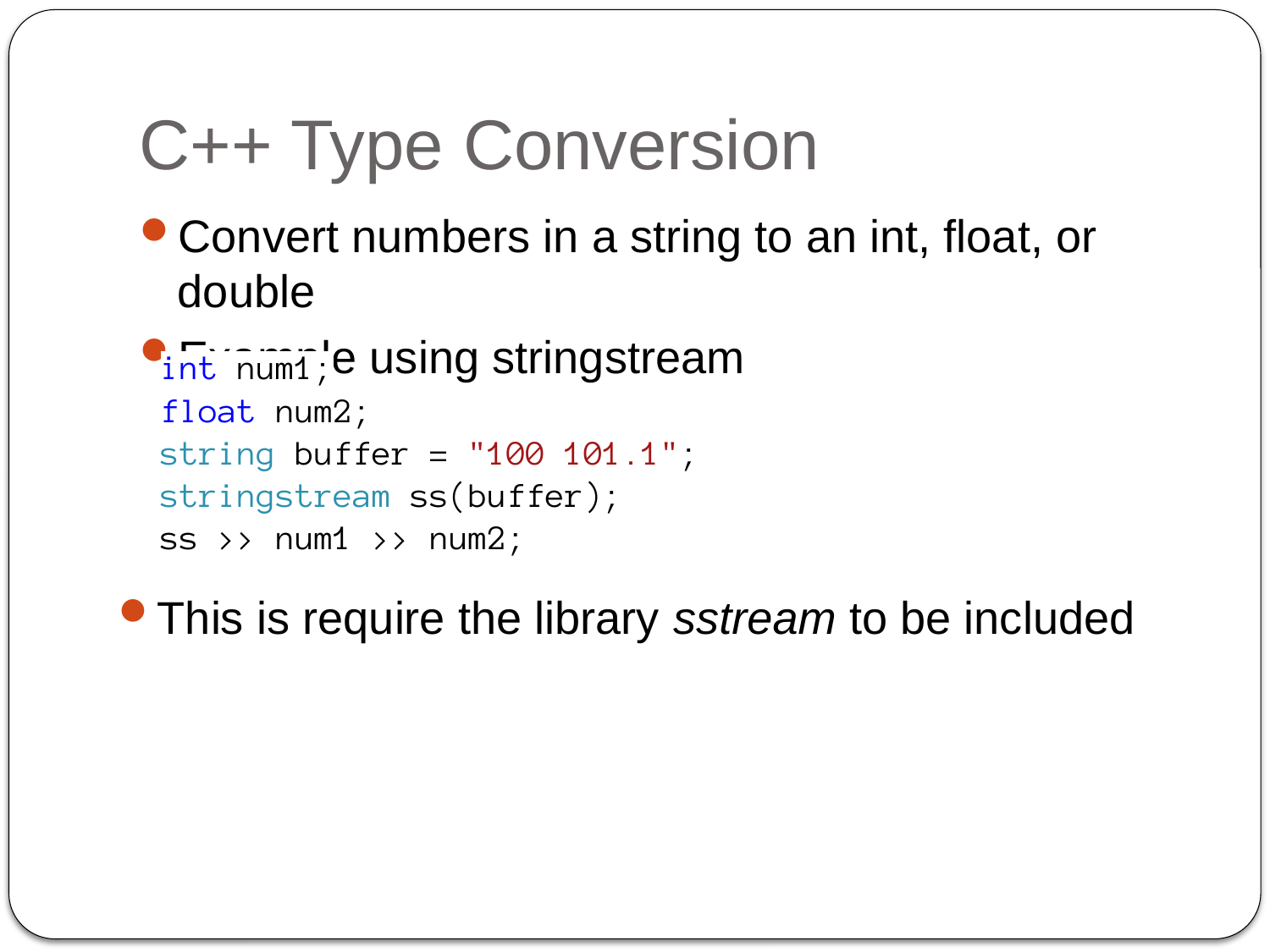

# C++ Type Conversion
Convert numbers in a string to an int, float, or double
Example using stringstream

int num1;
float num2;
string buffer = "100 101.1";
stringstream ss(buffer);
ss >> num1 >> num2;
This is require the library sstream to be included